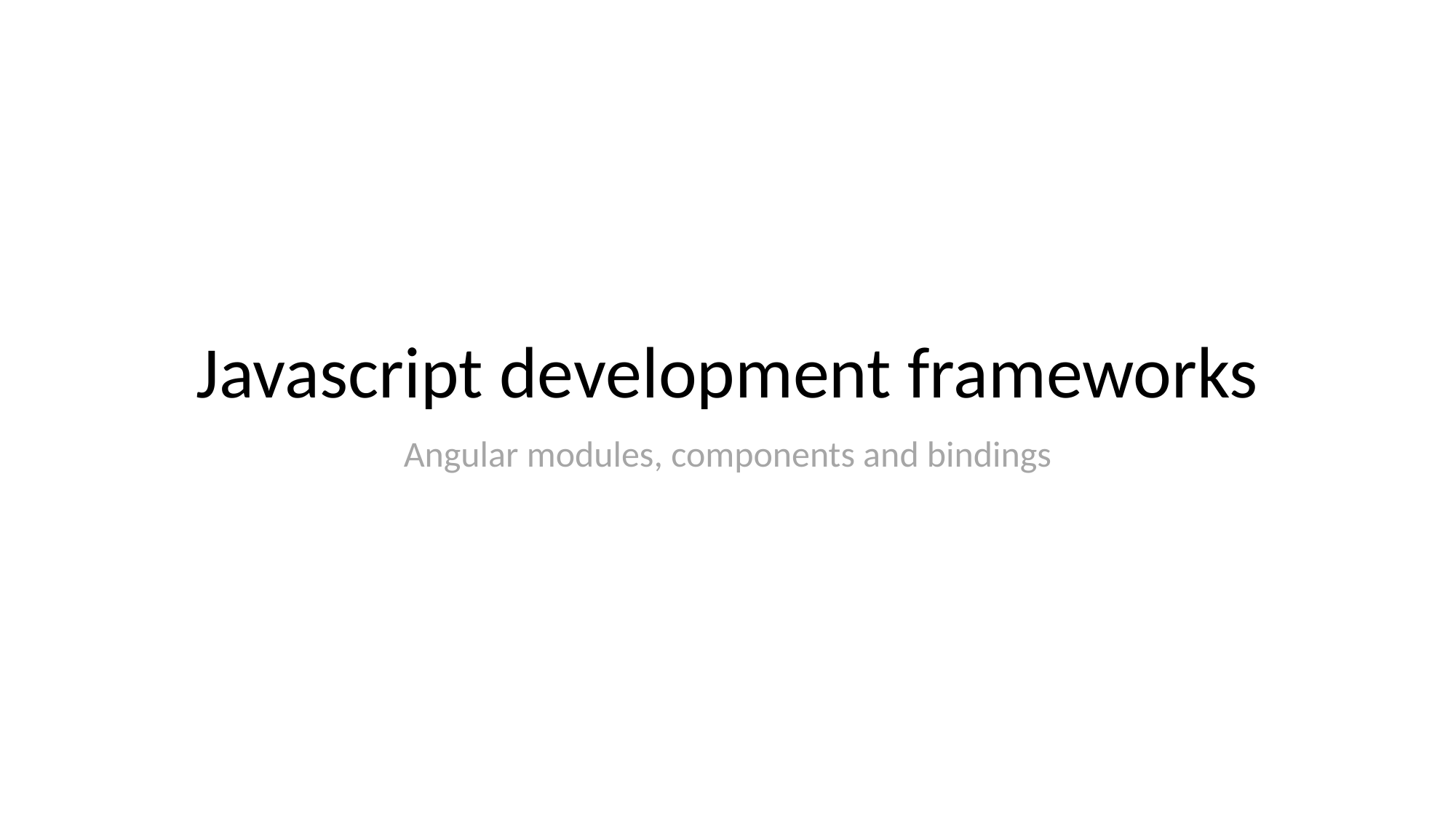

# Javascript development frameworks
Angular modules, components and bindings